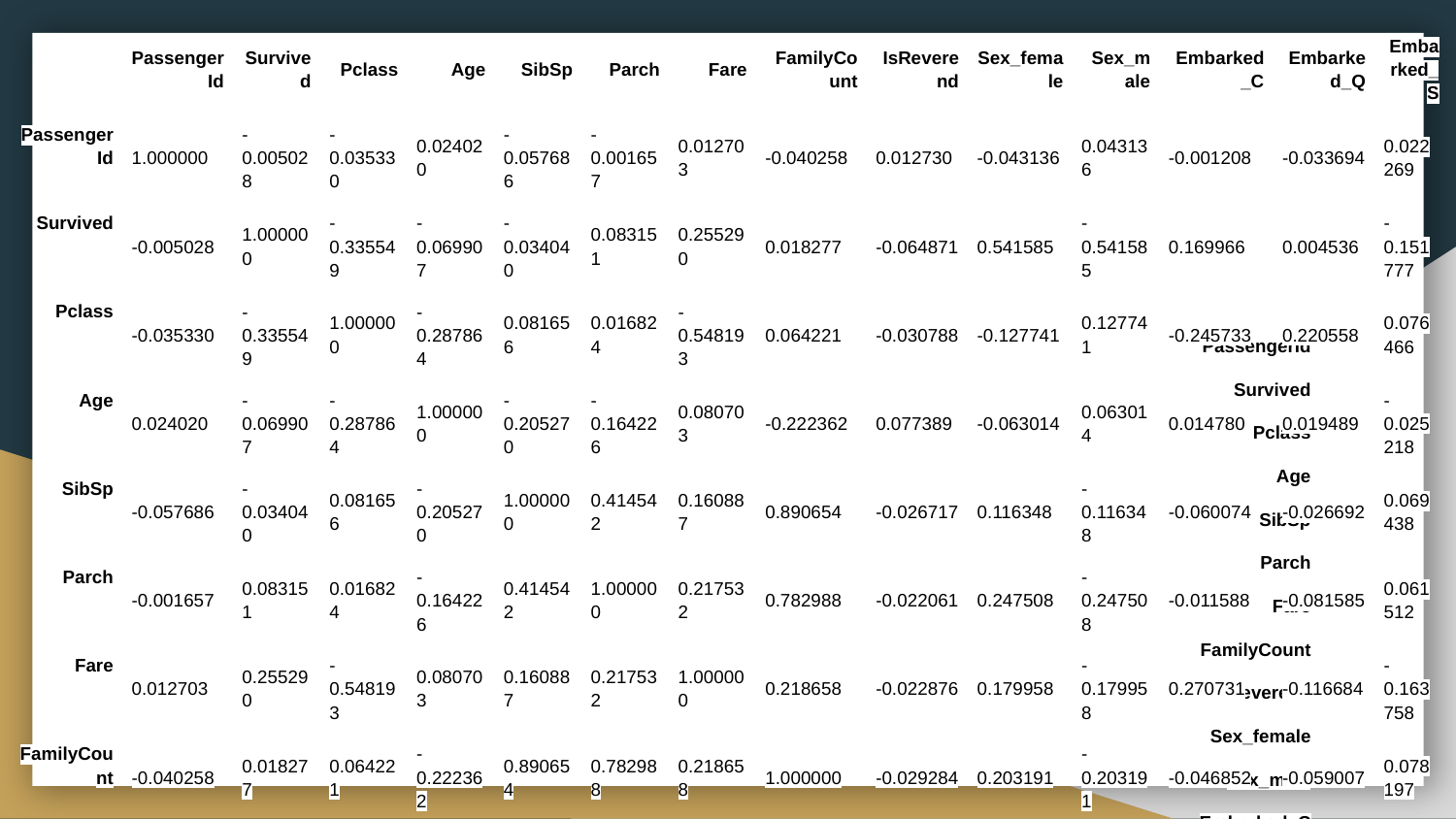

|  | PassengerId | Survived | Pclass | Age | SibSp | Parch | Fare | FamilyCount | IsReverend | Sex\_female | Sex\_male | Embarked\_C | Embarked\_Q | Embarked\_S |
| --- | --- | --- | --- | --- | --- | --- | --- | --- | --- | --- | --- | --- | --- | --- |
| PassengerId | 1.000000 | -0.005028 | -0.035330 | 0.024020 | -0.057686 | -0.001657 | 0.012703 | -0.040258 | 0.012730 | -0.043136 | 0.043136 | -0.001208 | -0.033694 | 0.022269 |
| Survived | -0.005028 | 1.000000 | -0.335549 | -0.069907 | -0.034040 | 0.083151 | 0.255290 | 0.018277 | -0.064871 | 0.541585 | -0.541585 | 0.169966 | 0.004536 | -0.151777 |
| Pclass | -0.035330 | -0.335549 | 1.000000 | -0.287864 | 0.081656 | 0.016824 | -0.548193 | 0.064221 | -0.030788 | -0.127741 | 0.127741 | -0.245733 | 0.220558 | 0.076466 |
| Age | 0.024020 | -0.069907 | -0.287864 | 1.000000 | -0.205270 | -0.164226 | 0.080703 | -0.222362 | 0.077389 | -0.063014 | 0.063014 | 0.014780 | 0.019489 | -0.025218 |
| SibSp | -0.057686 | -0.034040 | 0.081656 | -0.205270 | 1.000000 | 0.414542 | 0.160887 | 0.890654 | -0.026717 | 0.116348 | -0.116348 | -0.060074 | -0.026692 | 0.069438 |
| Parch | -0.001657 | 0.083151 | 0.016824 | -0.164226 | 0.414542 | 1.000000 | 0.217532 | 0.782988 | -0.022061 | 0.247508 | -0.247508 | -0.011588 | -0.081585 | 0.061512 |
| Fare | 0.012703 | 0.255290 | -0.548193 | 0.080703 | 0.160887 | 0.217532 | 1.000000 | 0.218658 | -0.022876 | 0.179958 | -0.179958 | 0.270731 | -0.116684 | -0.163758 |
| FamilyCount | -0.040258 | 0.018277 | 0.064221 | -0.222362 | 0.890654 | 0.782988 | 0.218658 | 1.000000 | -0.029284 | 0.203191 | -0.203191 | -0.046852 | -0.059007 | 0.078197 |
| IsReverend | 0.012730 | -0.064871 | -0.030788 | 0.077389 | -0.026717 | -0.022061 | -0.022876 | -0.029284 | 1.000000 | -0.060616 | 0.060616 | -0.039791 | 0.023461 | 0.020095 |
| Sex\_female | -0.043136 | 0.541585 | -0.127741 | -0.063014 | 0.116348 | 0.247508 | 0.179958 | 0.203191 | -0.060616 | 1.000000 | -1.000000 | 0.084520 | 0.075217 | -0.121405 |
| Sex\_male | 0.043136 | -0.541585 | 0.127741 | 0.063014 | -0.116348 | -0.247508 | -0.179958 | -0.203191 | 0.060616 | -1.000000 | 1.000000 | -0.084520 | -0.075217 | 0.121405 |
| Embarked\_C | -0.001208 | 0.169966 | -0.245733 | 0.014780 | -0.060074 | -0.011588 | 0.270731 | -0.046852 | -0.039791 | 0.084520 | -0.084520 | 1.000000 | -0.148646 | -0.782613 |
| Embarked\_Q | -0.033694 | 0.004536 | 0.220558 | 0.019489 | -0.026692 | -0.081585 | -0.116684 | -0.059007 | 0.023461 | 0.075217 | -0.075217 | -0.148646 | 1.000000 | -0.499261 |
| Embarked\_S | 0.022269 | -0.151777 | 0.076466 | -0.025218 | 0.069438 | 0.061512 | -0.163758 | 0.078197 | 0.020095 | -0.121405 | 0.121405 | -0.782613 | -0.499261 | 1.000000 |
#
PassengerId
Survived
Pclass
Age
SibSp
Parch
Fare
FamilyCount
IsReverend
Sex_female
Sex_male
Embarked_C
Embarked_Q
Embarked_S
PassengerId
1.000000
-0.005028
-0.035330
0.024020
-0.057686
-0.001657
0.012703
-0.040258